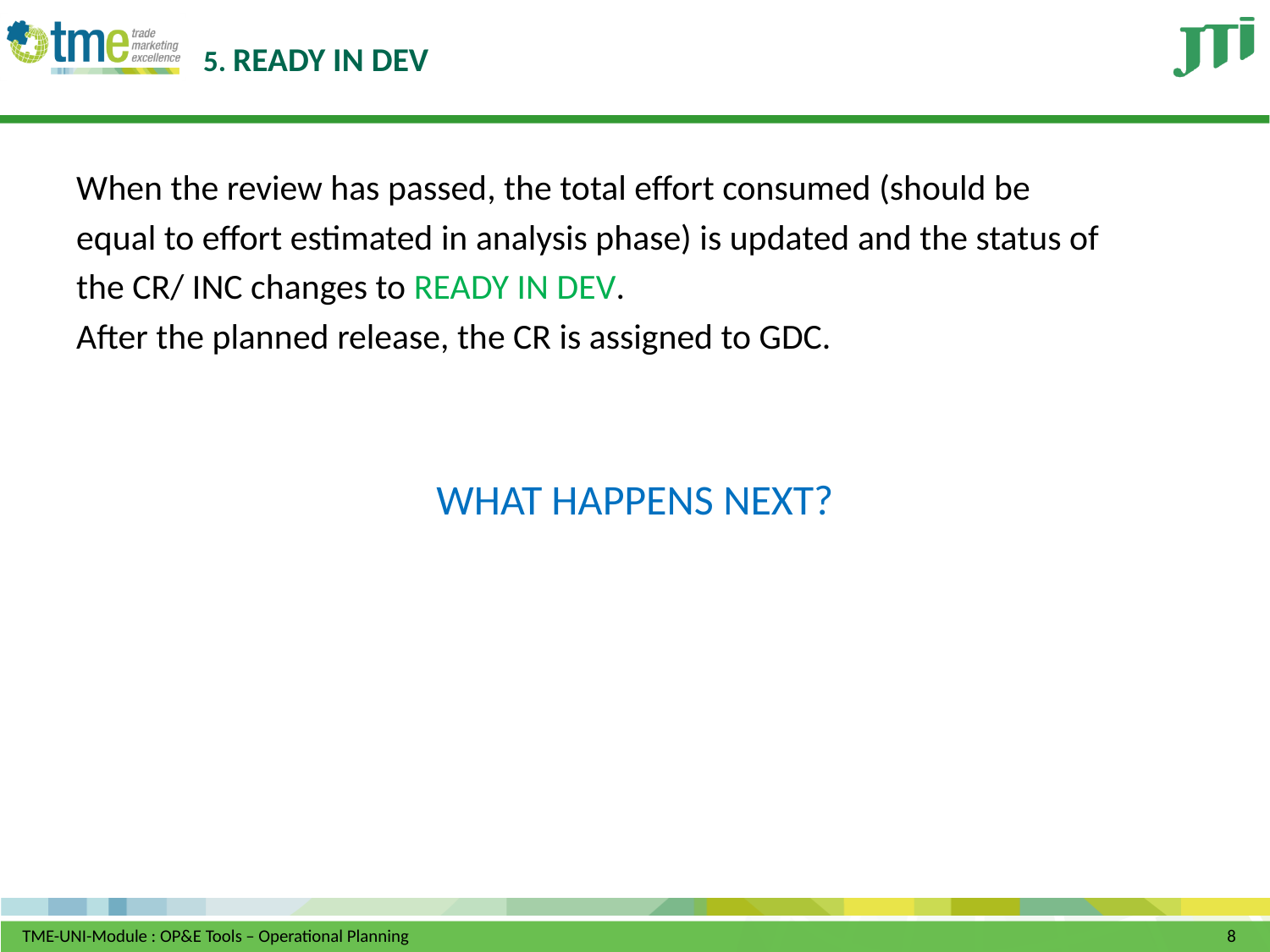

# 5. READY IN DEV
When the review has passed, the total effort consumed (should be
equal to effort estimated in analysis phase) is updated and the status of
the CR/ INC changes to READY IN DEV.
After the planned release, the CR is assigned to GDC.

WHAT HAPPENS NEXT?